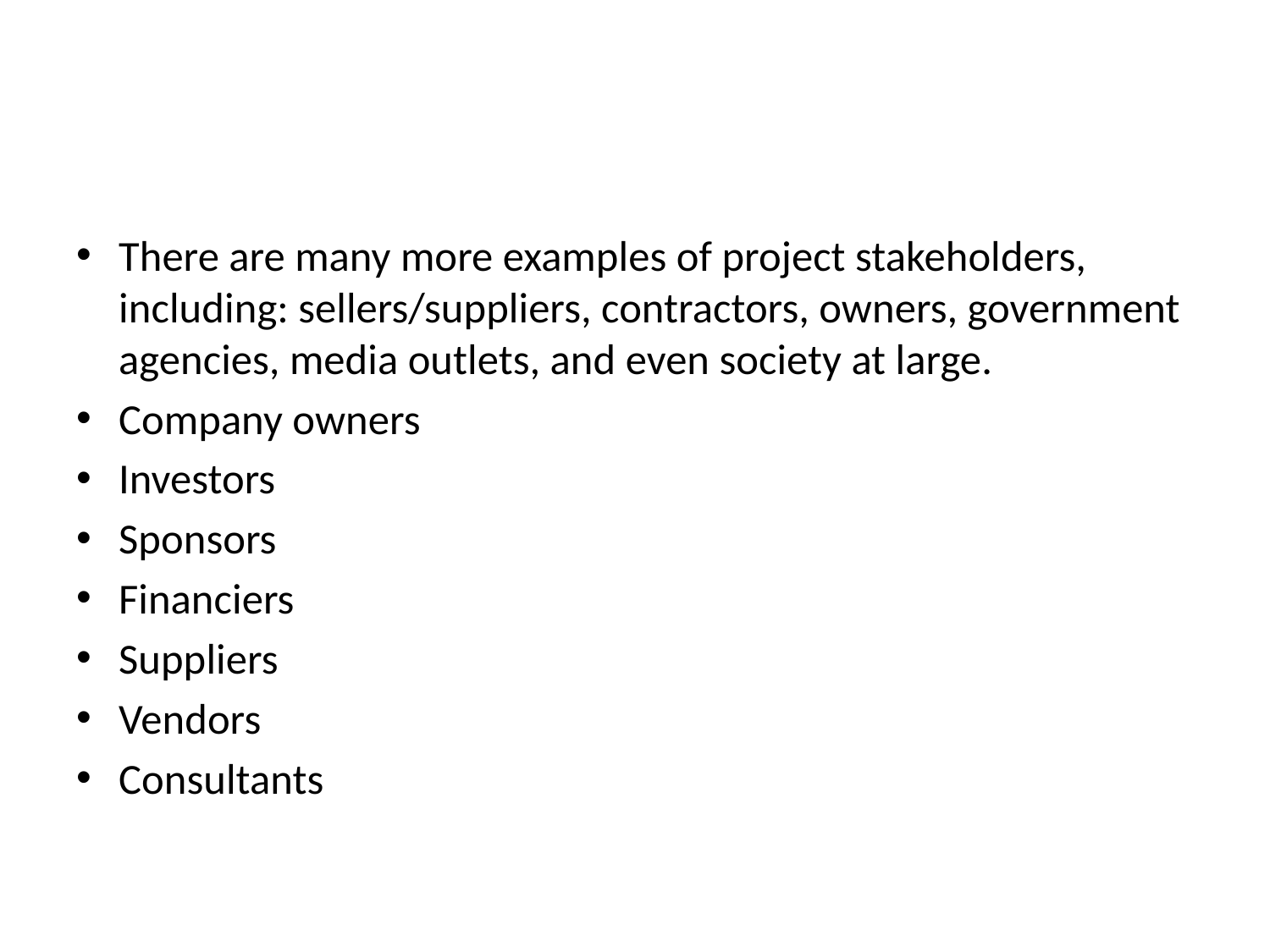

There are many more examples of project stakeholders, including: sellers/suppliers, contractors, owners, government agencies, media outlets, and even society at large.
Company owners
Investors
Sponsors
Financiers
Suppliers
Vendors
Consultants